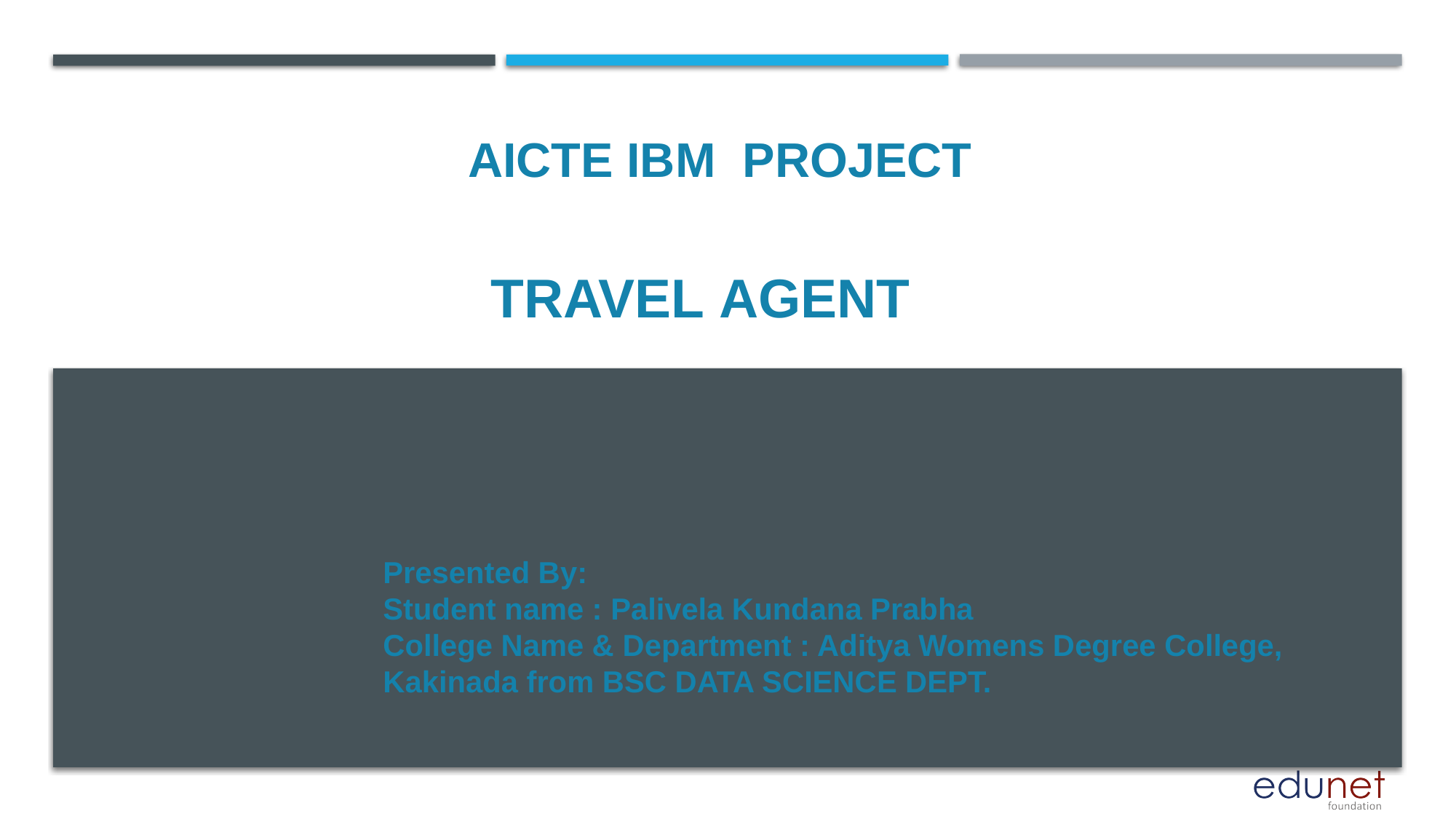

AICTE IBM  PROJECT
# TRAVEL Agent
Presented By:
Student name : Palivela Kundana Prabha
College Name & Department : Aditya Womens Degree College, Kakinada from BSC DATA SCIENCE DEPT.